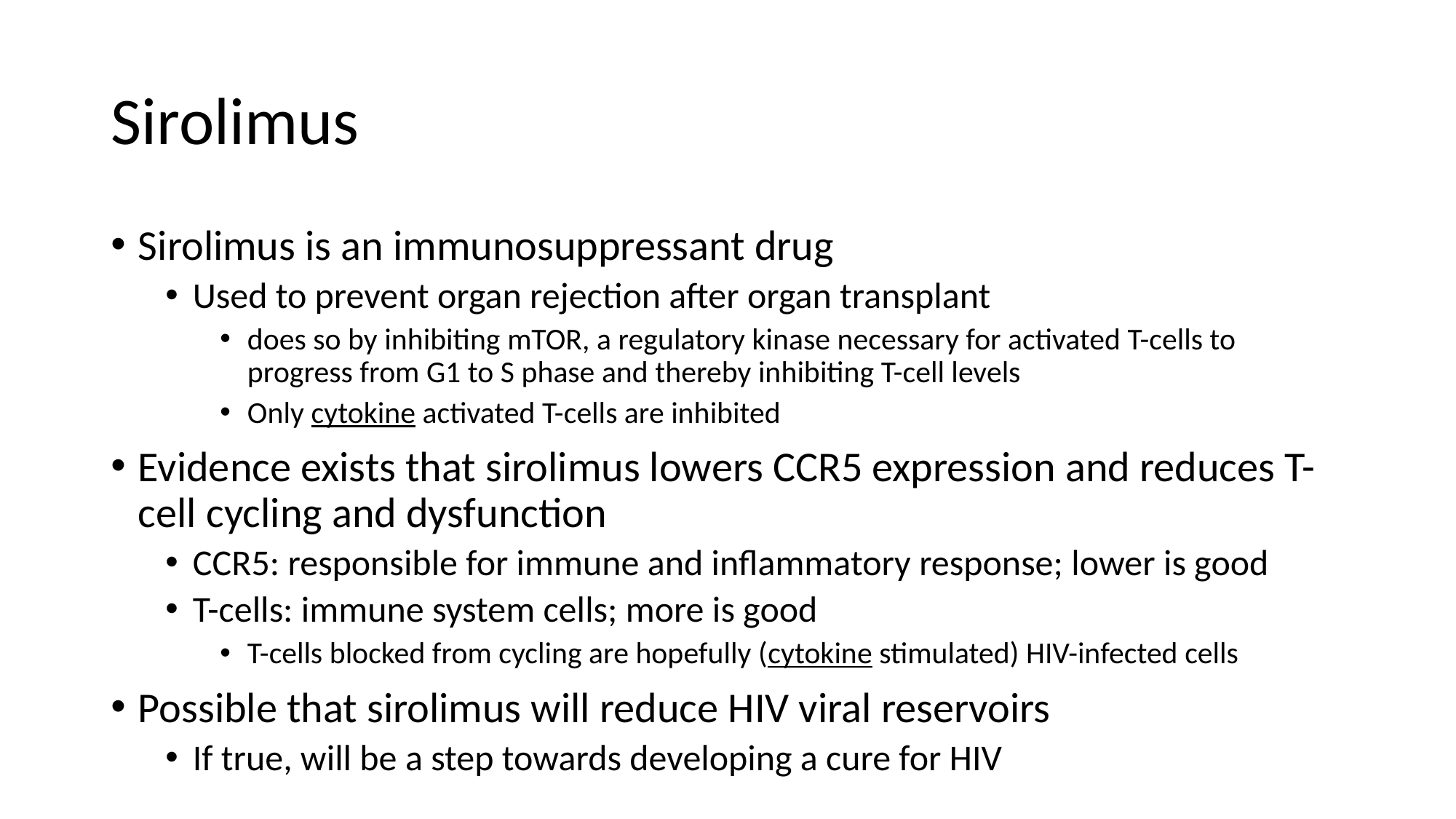

# Sirolimus
Sirolimus is an immunosuppressant drug
Used to prevent organ rejection after organ transplant
does so by inhibiting mTOR, a regulatory kinase necessary for activated T-cells to progress from G1 to S phase and thereby inhibiting T-cell levels
Only cytokine activated T-cells are inhibited
Evidence exists that sirolimus lowers CCR5 expression and reduces T-cell cycling and dysfunction
CCR5: responsible for immune and inflammatory response; lower is good
T-cells: immune system cells; more is good
T-cells blocked from cycling are hopefully (cytokine stimulated) HIV-infected cells
Possible that sirolimus will reduce HIV viral reservoirs
If true, will be a step towards developing a cure for HIV